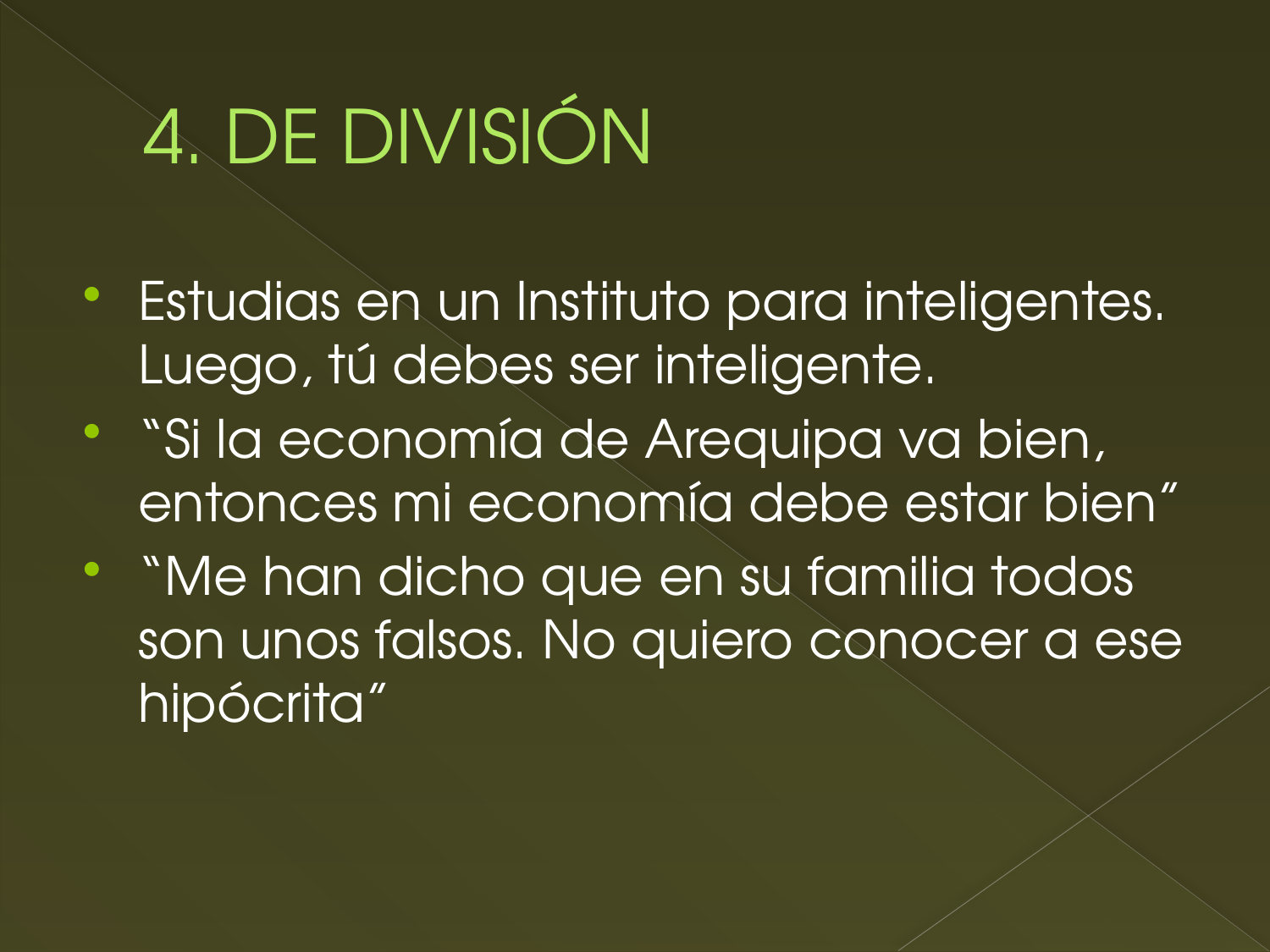

# 4. DE DIVISIÓN
Estudias en un Instituto para inteligentes. Luego, tú debes ser inteligente.
“Si la economía de Arequipa va bien, entonces mi economía debe estar bien”
“Me han dicho que en su familia todos son unos falsos. No quiero conocer a ese hipócrita”